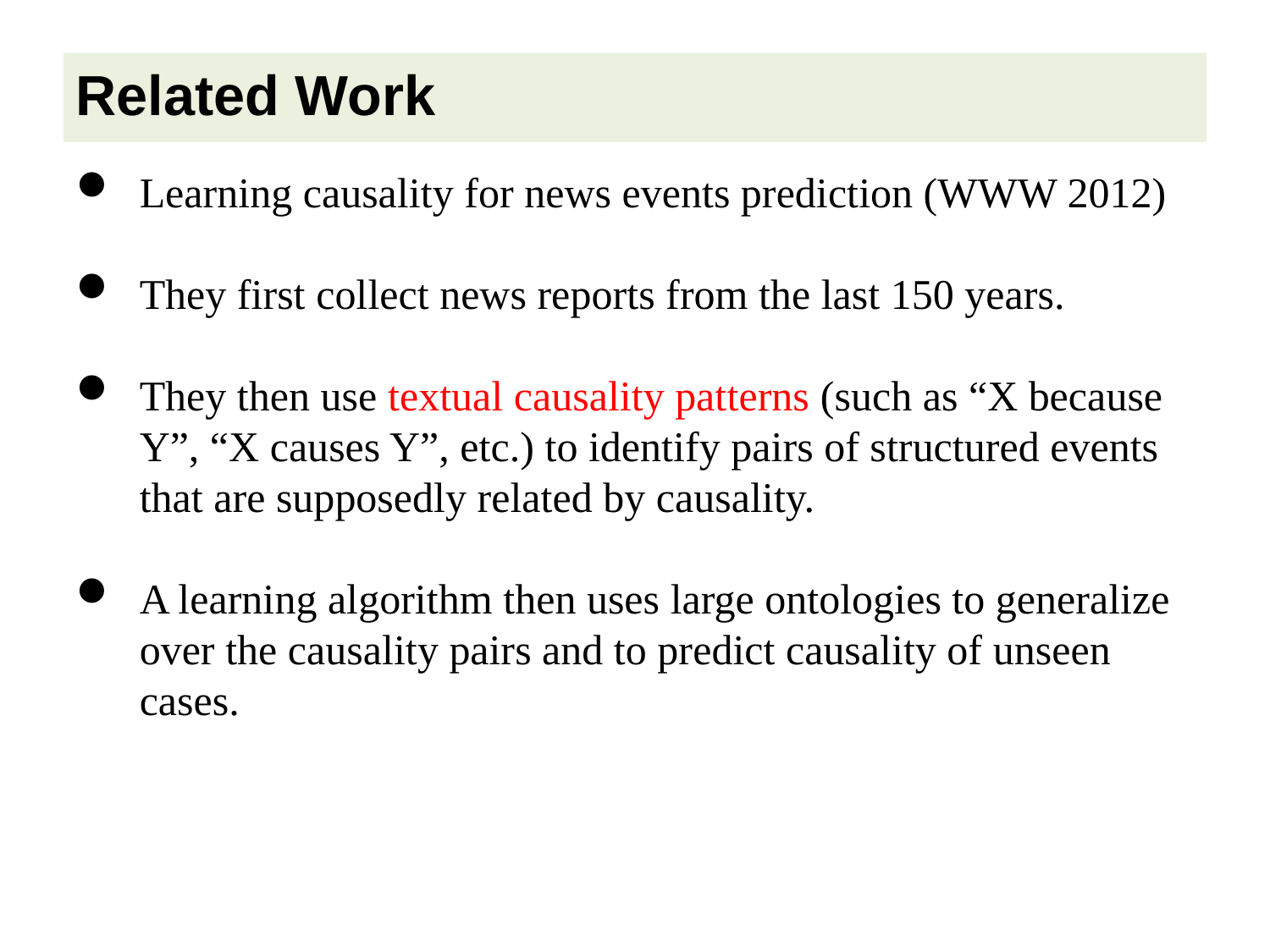

Related Work
Learning causality for news events prediction (WWW 2012)

They first collect news reports from the last 150 years.

They then use textual causality patterns (such as “X because Y”, “X causes Y”, etc.) to identify pairs of structured events that are supposedly related by causality.

A learning algorithm then uses large ontologies to generalize over the causality pairs and to predict causality of unseen cases.